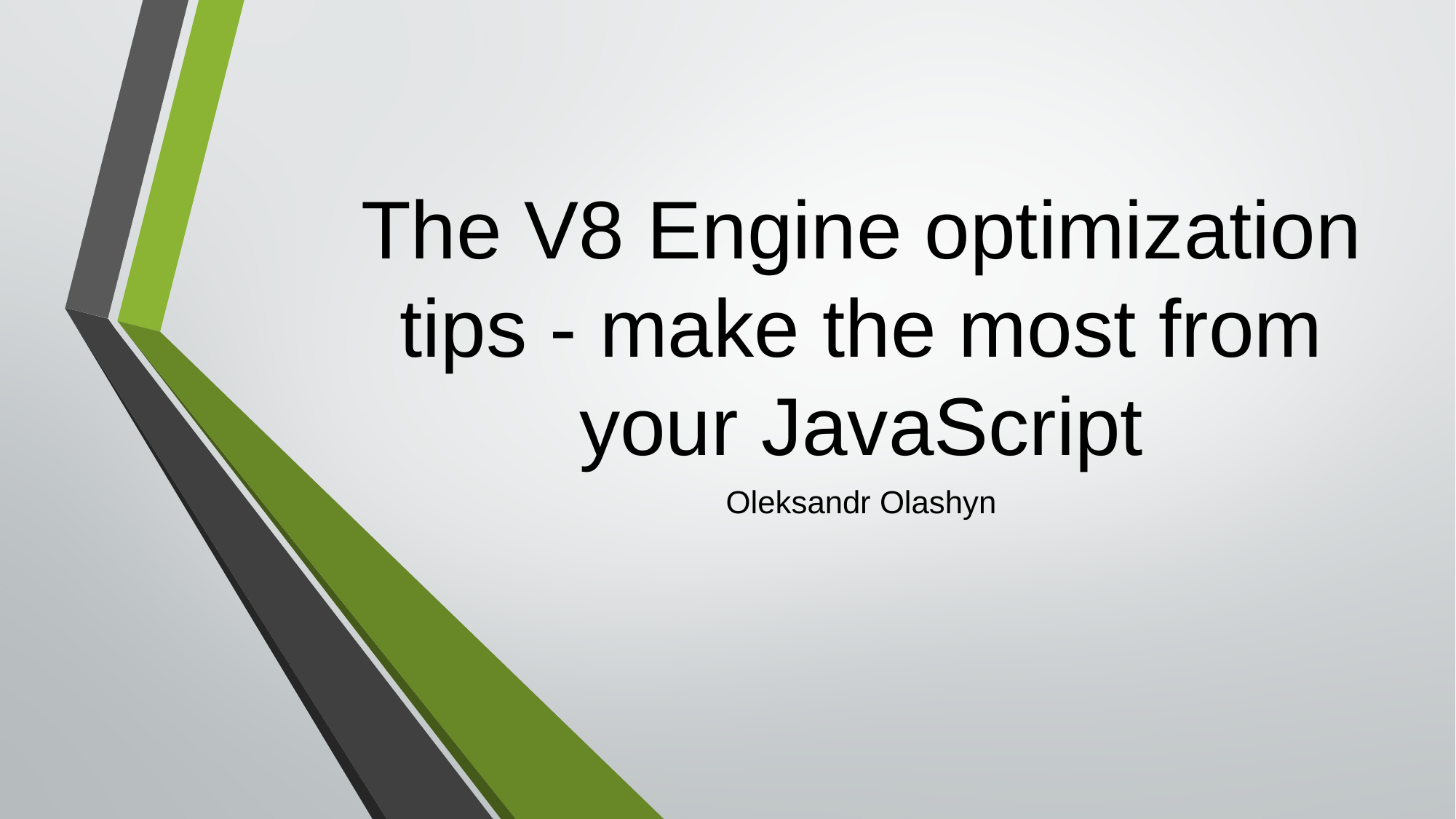

# The V8 Engine optimization tips - make the most from your JavaScript
Oleksandr Olashyn